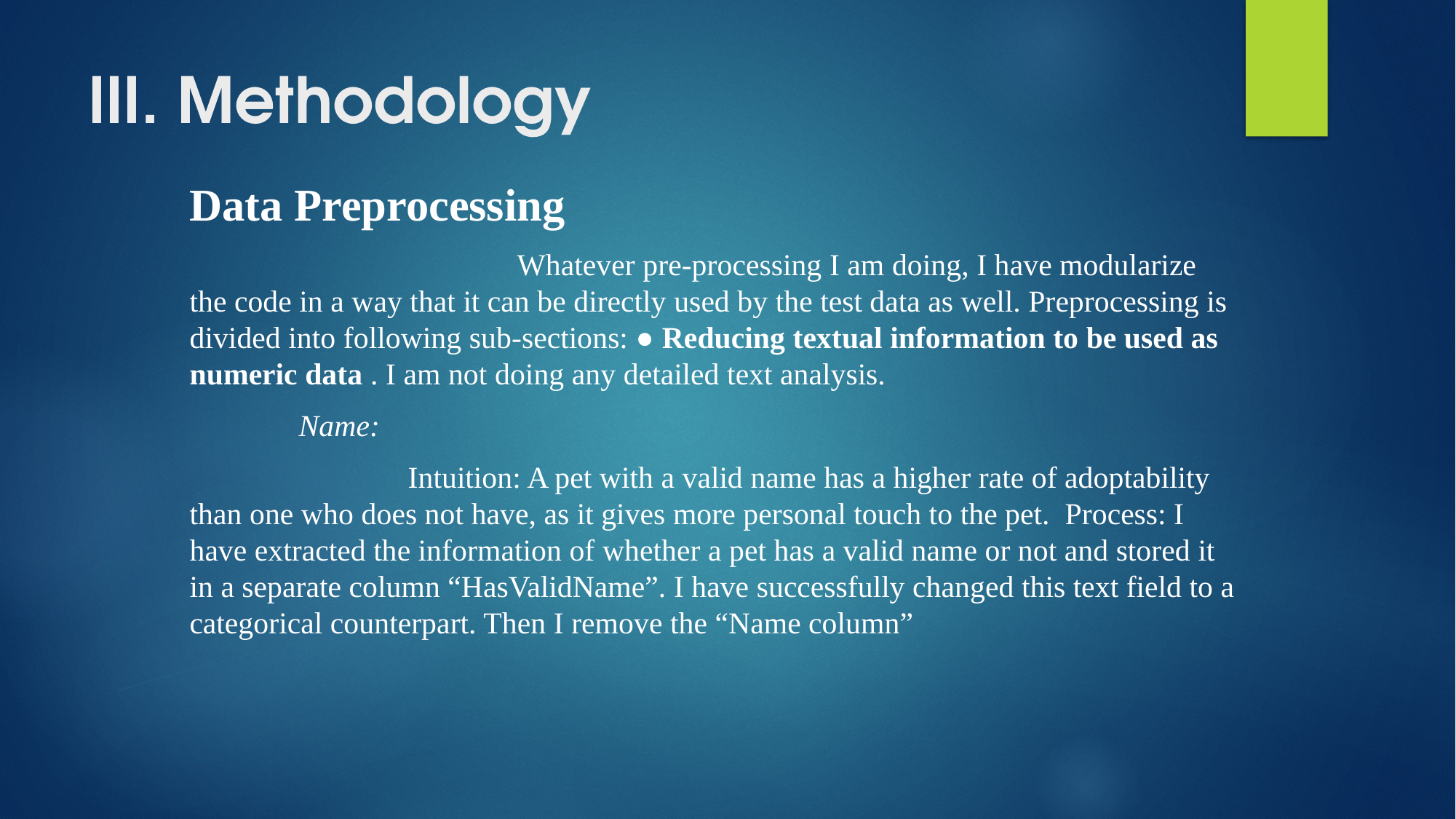

# III. Methodology
Data Preprocessing
			Whatever pre-processing I am doing, I have modularize the code in a way that it can be directly used by the test data as well. Preprocessing is divided into following sub-sections: ● Reducing textual information to be used as numeric data . I am not doing any detailed text analysis.
	Name:
		Intuition: A pet with a valid name has a higher rate of adoptability than one who does not have, as it gives more personal touch to the pet.  Process: I have extracted the information of whether a pet has a valid name or not and stored it in a separate column “HasValidName”. I have successfully changed this text field to a categorical counterpart. Then I remove the “Name column”